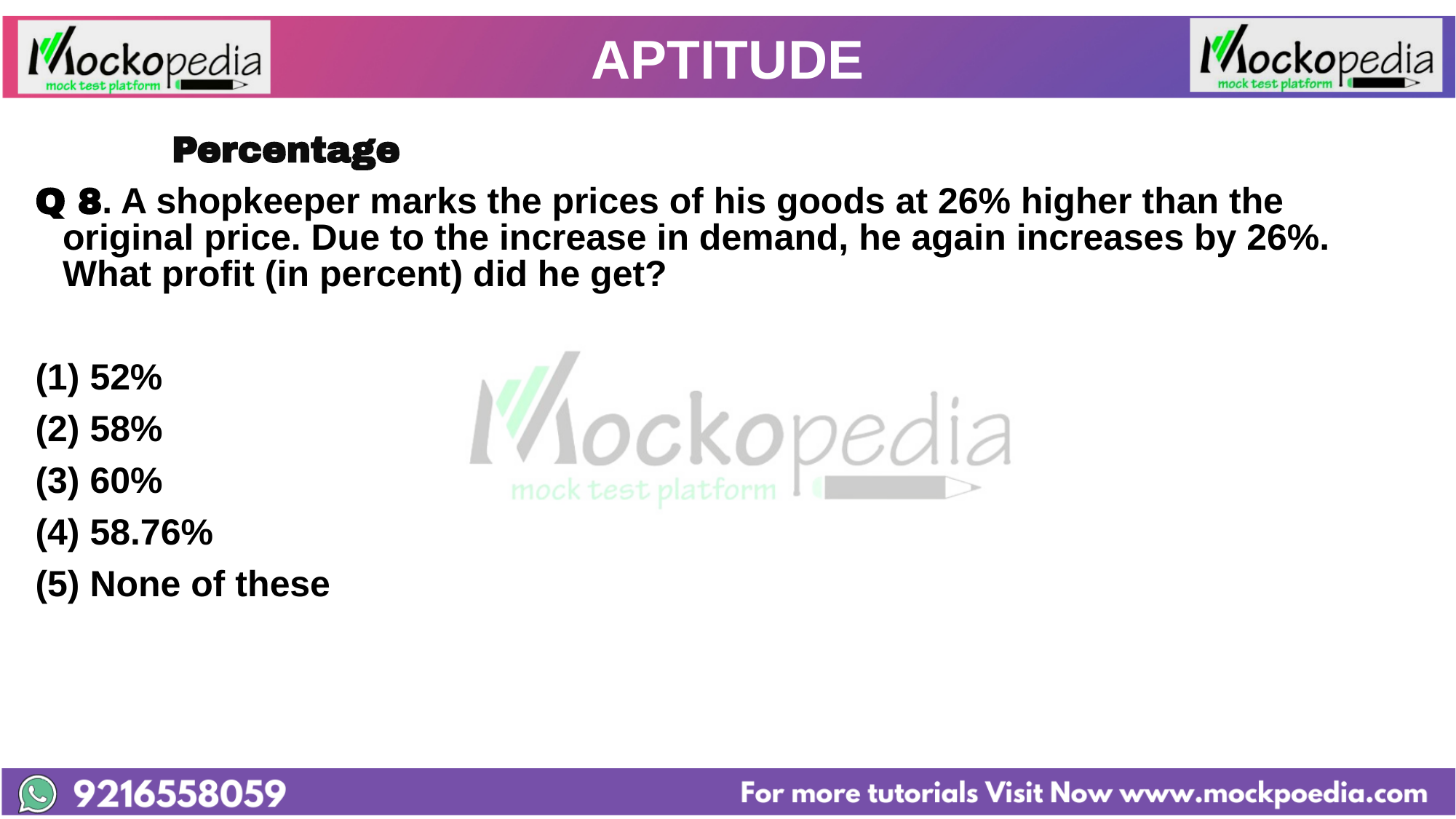

# APTITUDE
		Percentage
Q 8. A shopkeeper marks the prices of his goods at 26% higher than the original price. Due to the increase in demand, he again increases by 26%. What profit (in percent) did he get?

52%
(2) 58%
(3) 60%
(4) 58.76%
(5) None of these